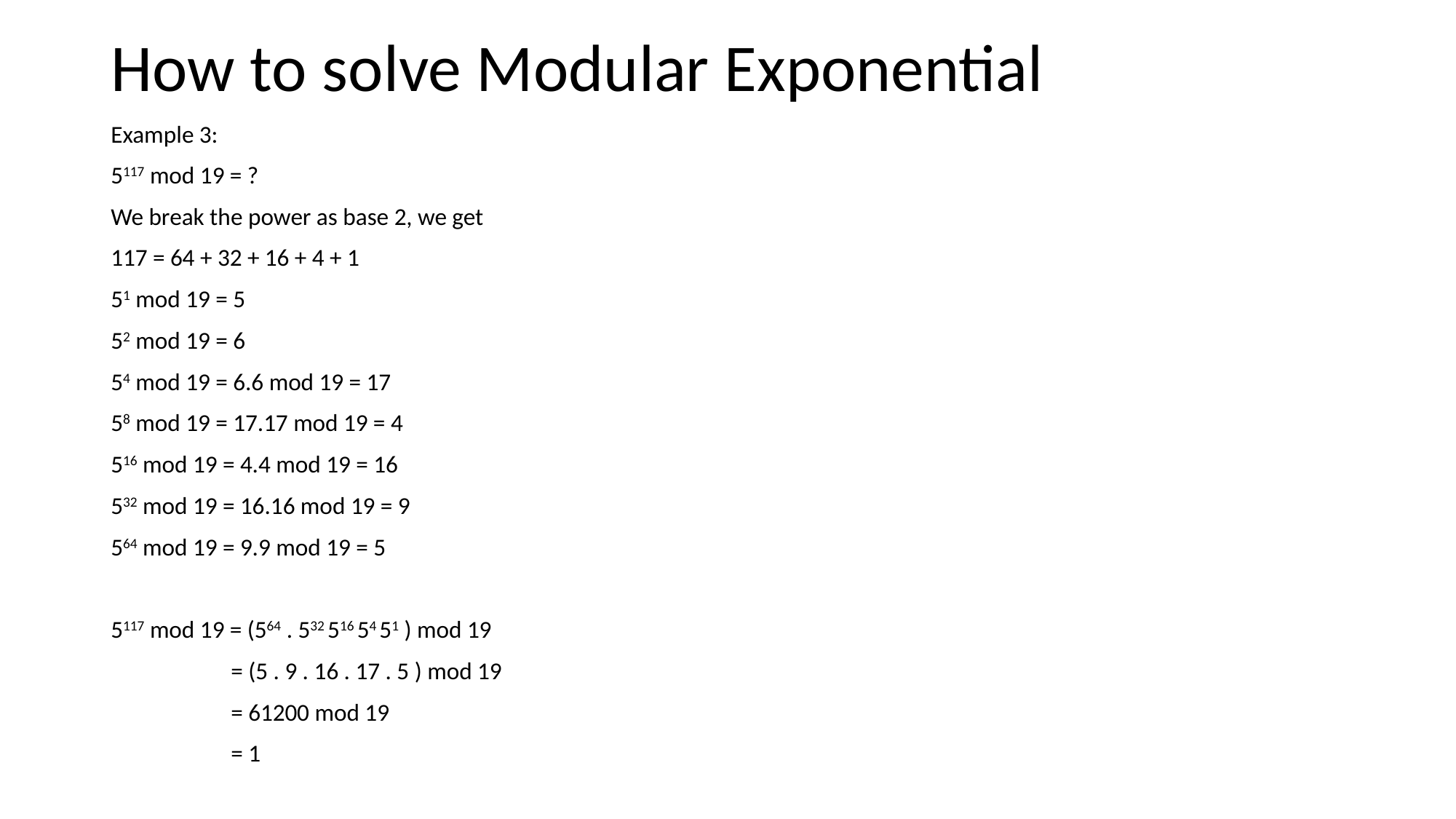

# How to solve Modular Exponential
Example 3:
5117 mod 19 = ?
We break the power as base 2, we get
117 = 64 + 32 + 16 + 4 + 1
51 mod 19 = 5
52 mod 19 = 6
54 mod 19 = 6.6 mod 19 = 17
58 mod 19 = 17.17 mod 19 = 4
516 mod 19 = 4.4 mod 19 = 16
532 mod 19 = 16.16 mod 19 = 9
564 mod 19 = 9.9 mod 19 = 5

5117 mod 19 = (564 . 532 516 54 51 ) mod 19
                      = (5 . 9 . 16 . 17 . 5 ) mod 19
                      = 61200 mod 19
	  = 1